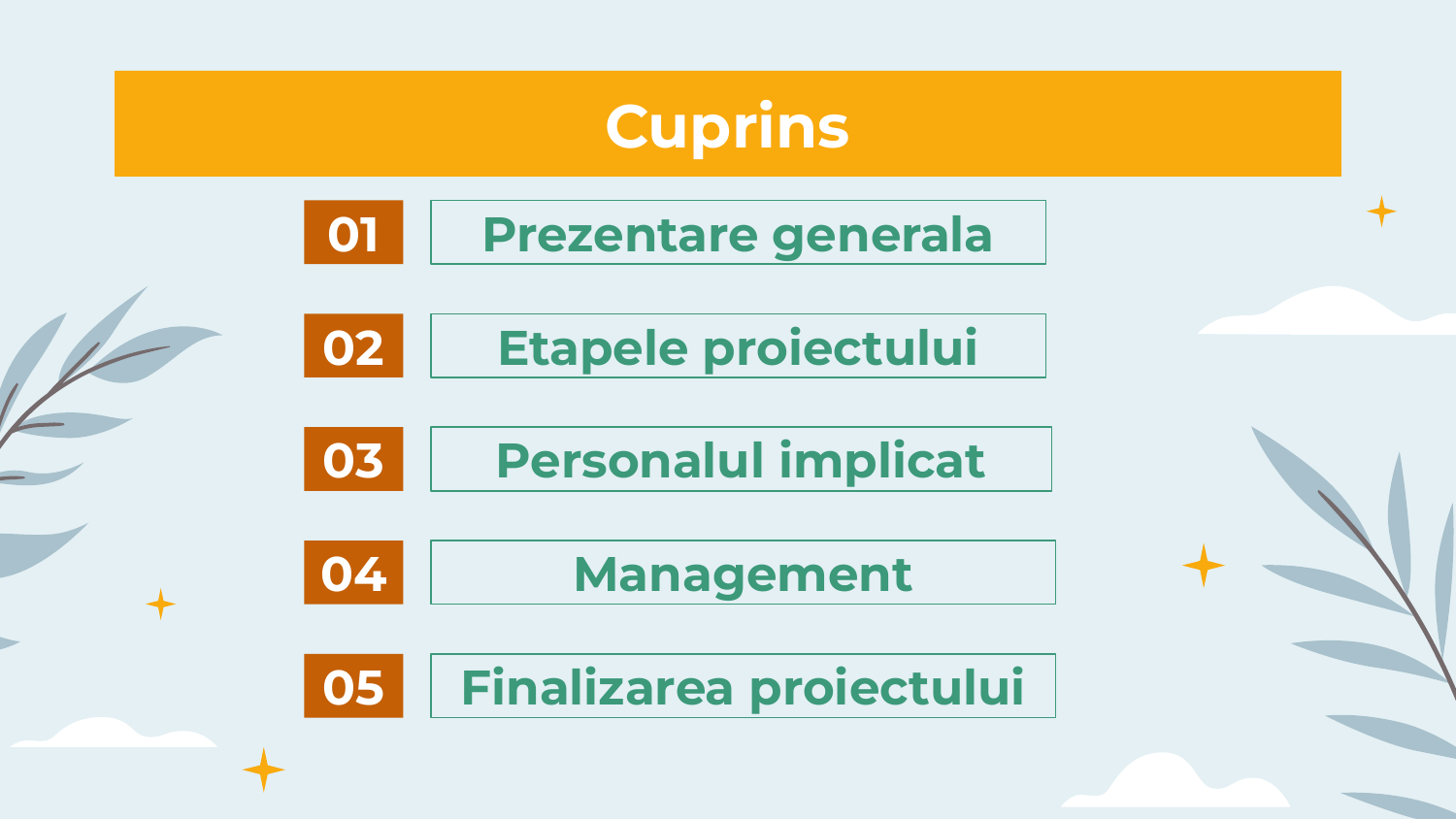

Cuprins
# 01
Prezentare generala
02
Etapele proiectului
03
Personalul implicat
04
Management

05
Finalizarea proiectului